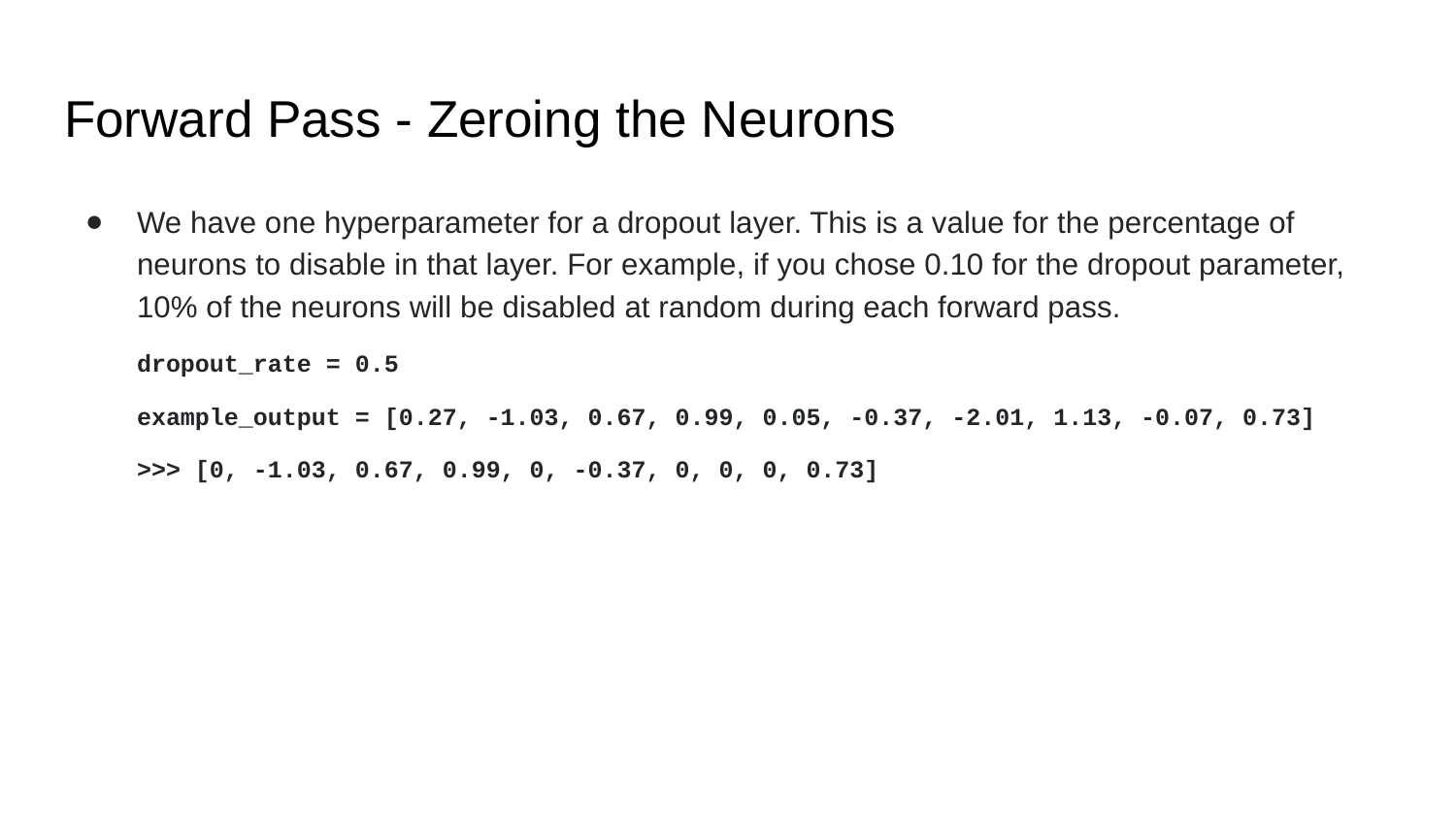

# Forward Pass - Zeroing the Neurons
We have one hyperparameter for a dropout layer. This is a value for the percentage of neurons to disable in that layer. For example, if you chose 0.10 for the dropout parameter, 10% of the neurons will be disabled at random during each forward pass.
dropout_rate = 0.5
example_output = [0.27, -1.03, 0.67, 0.99, 0.05, -0.37, -2.01, 1.13, -0.07, 0.73]
>>> [0, -1.03, 0.67, 0.99, 0, -0.37, 0, 0, 0, 0.73]